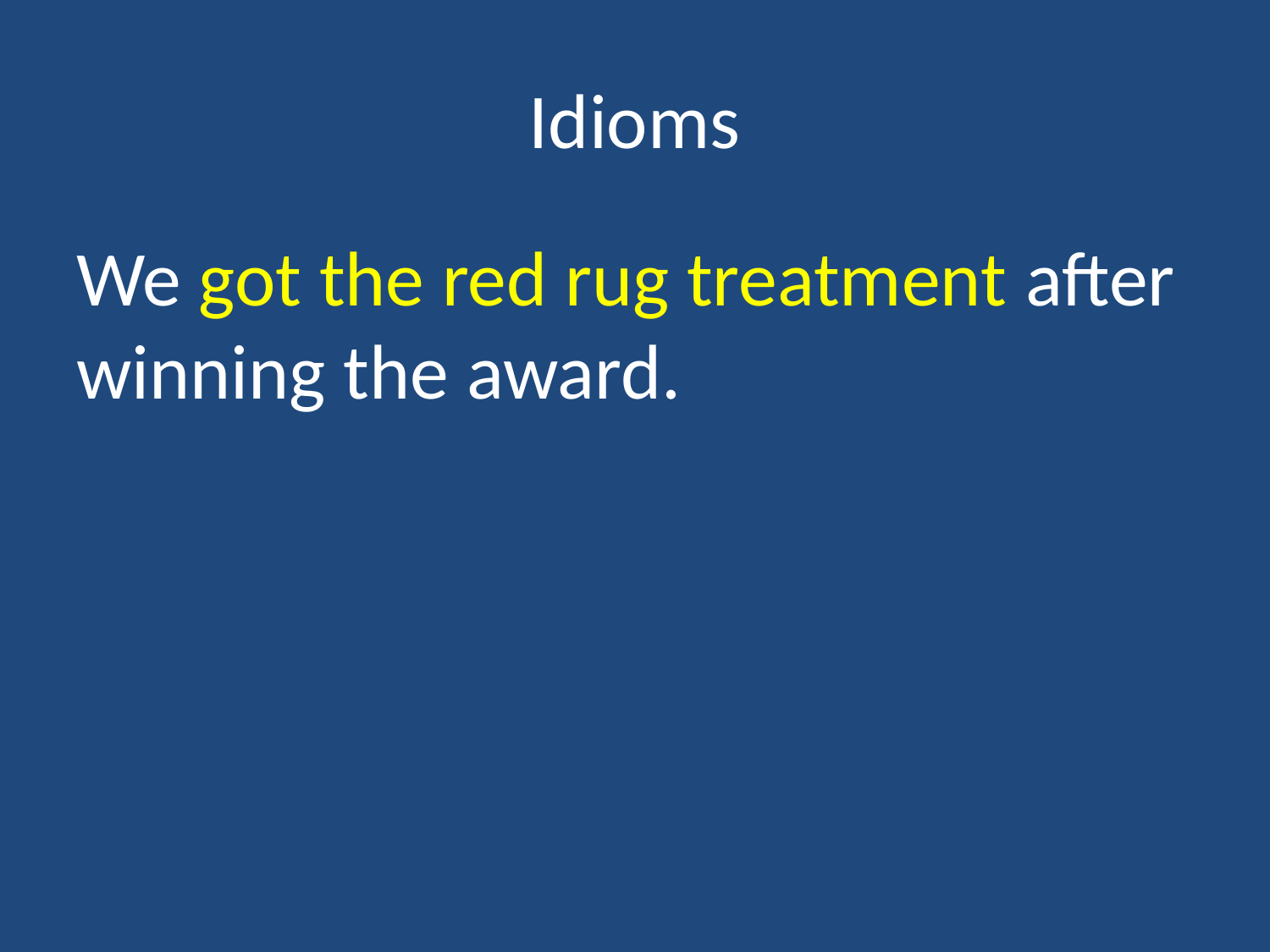

# Idioms
We got the red rug treatment after winning the award.